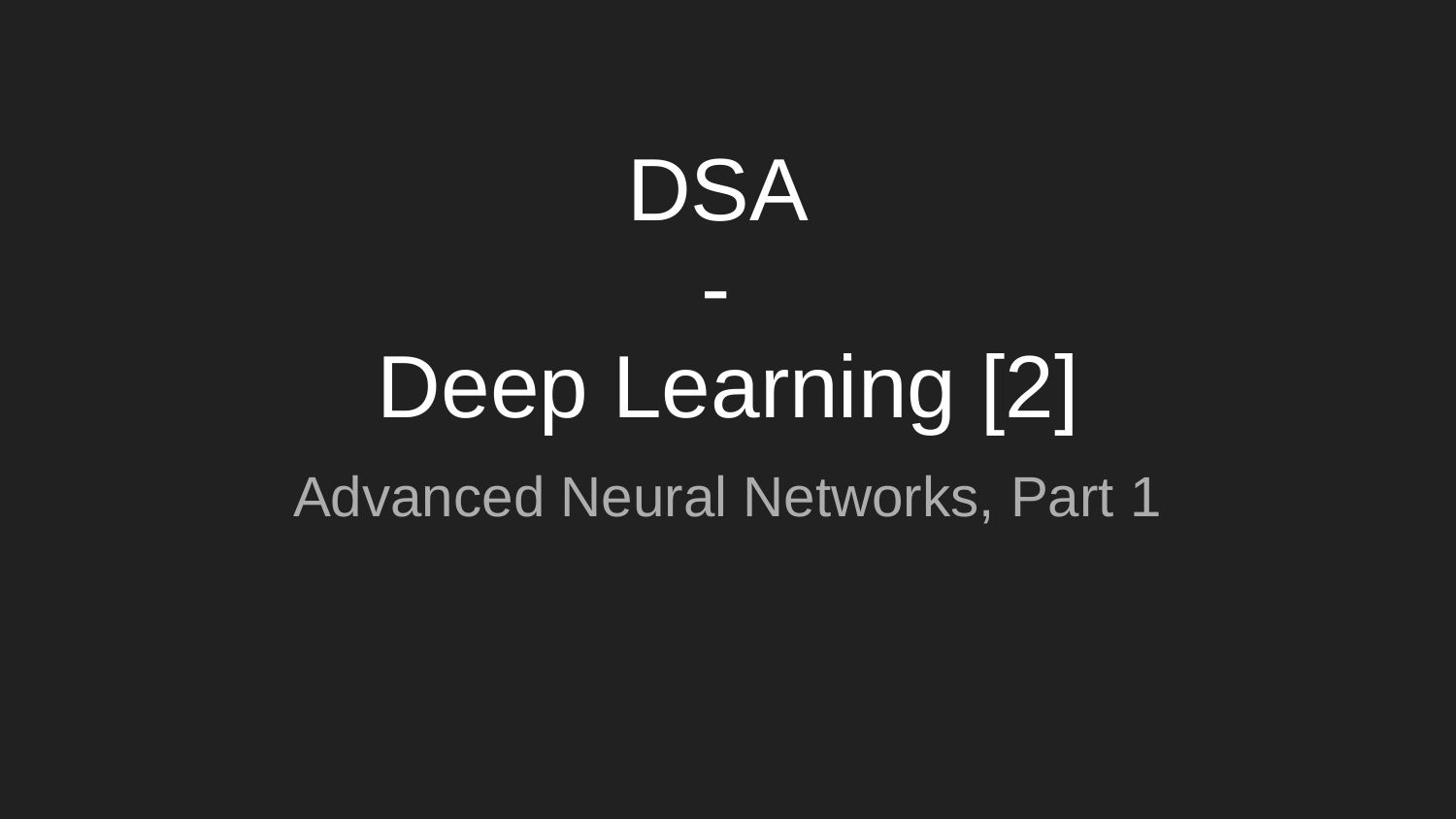

# DSA
-
Deep Learning [2]
Advanced Neural Networks, Part 1